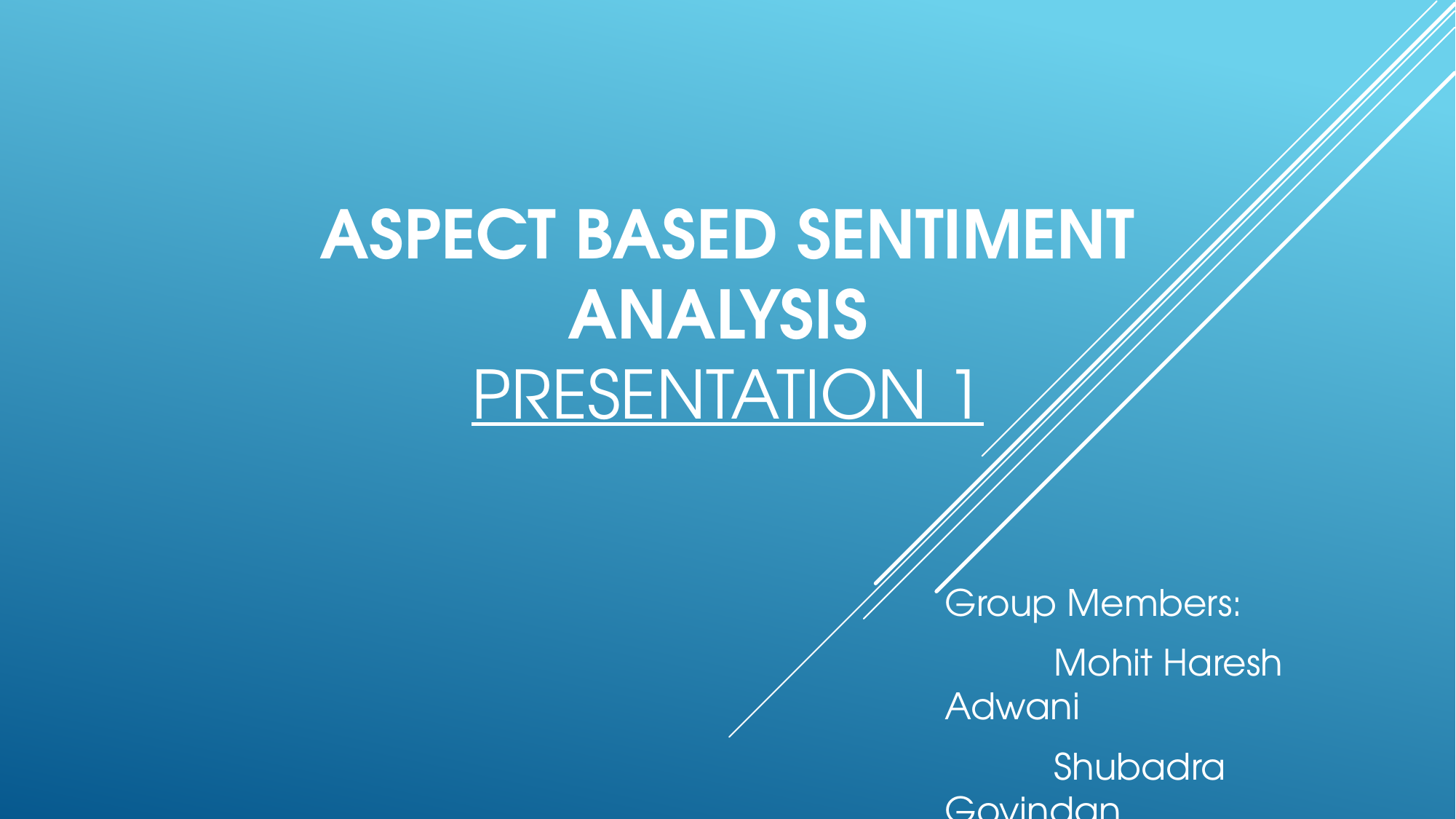

# Aspect based sentiment analysis presentation 1
Group Members:
	Mohit Haresh Adwani
	Shubadra Govindan